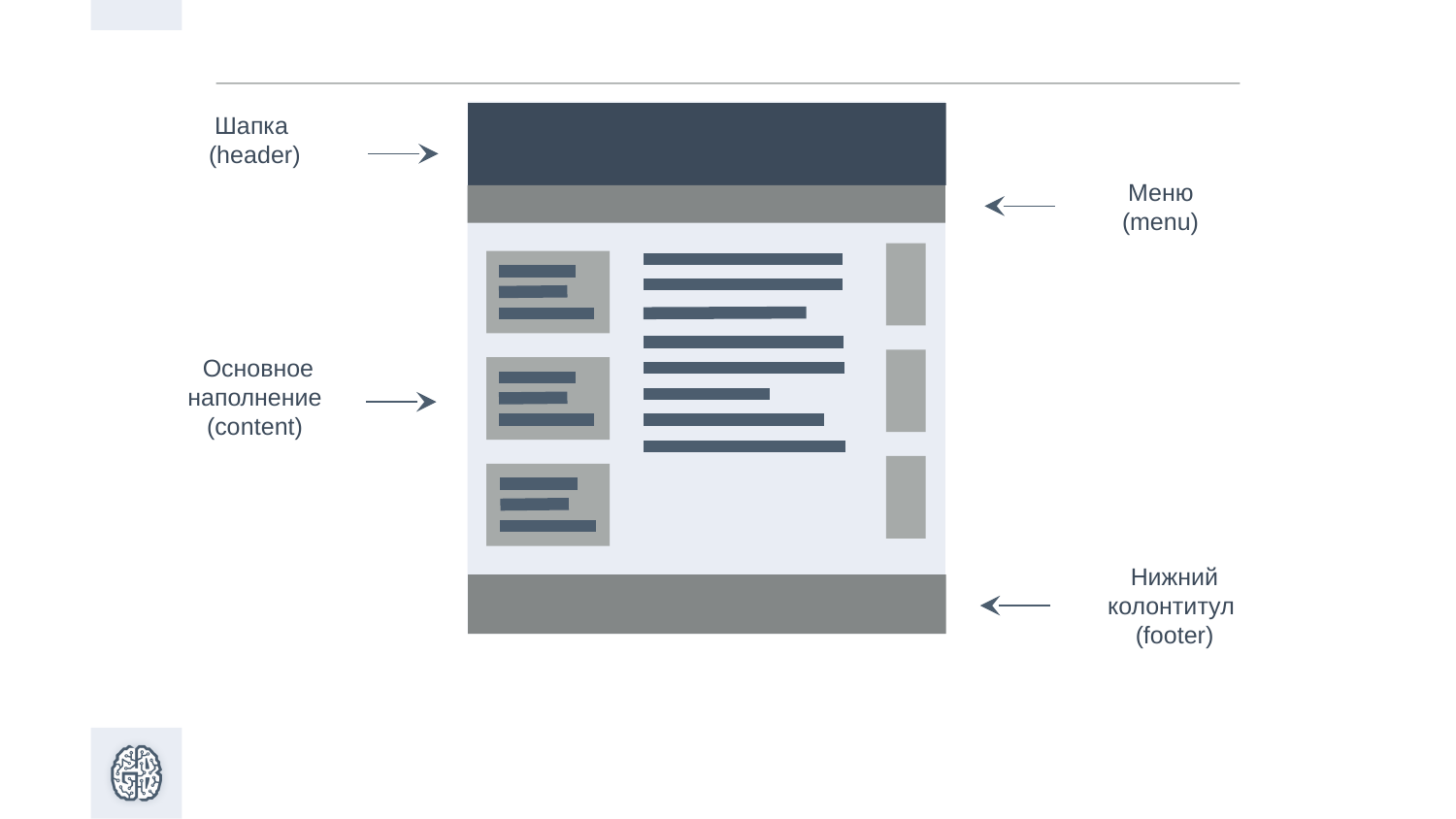

Шапка
(header)
Меню
(menu)
 Основное
наполнение
(content)
Нижний колонтитул
(footer)